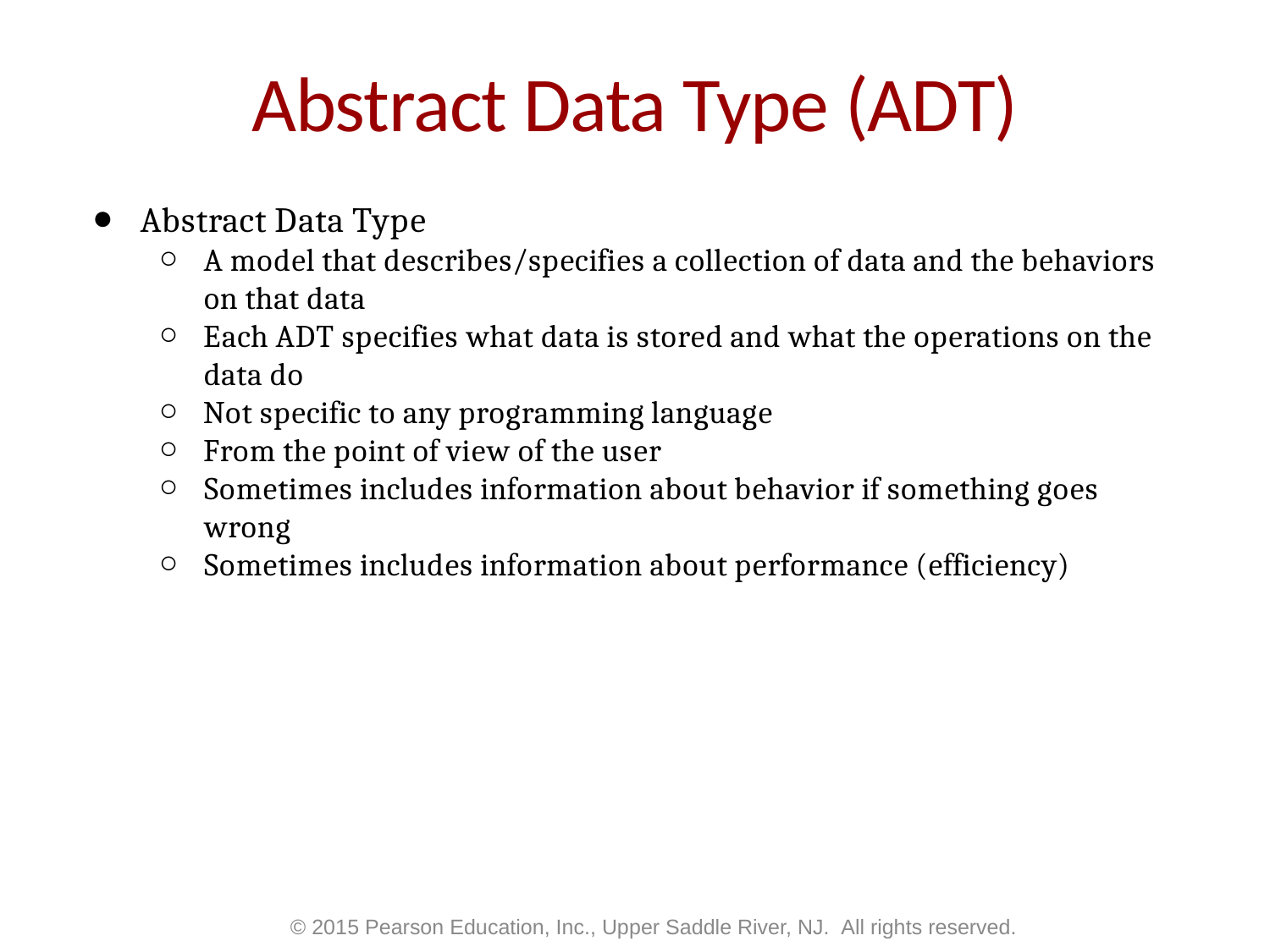

# Abstract Data Type (ADT)
Abstract Data Type
A model that describes/specifies a collection of data and the behaviors on that data
Each ADT specifies what data is stored and what the operations on the data do
Not specific to any programming language
From the point of view of the user
Sometimes includes information about behavior if something goes wrong
Sometimes includes information about performance (efficiency)
© 2015 Pearson Education, Inc., Upper Saddle River, NJ.  All rights reserved.